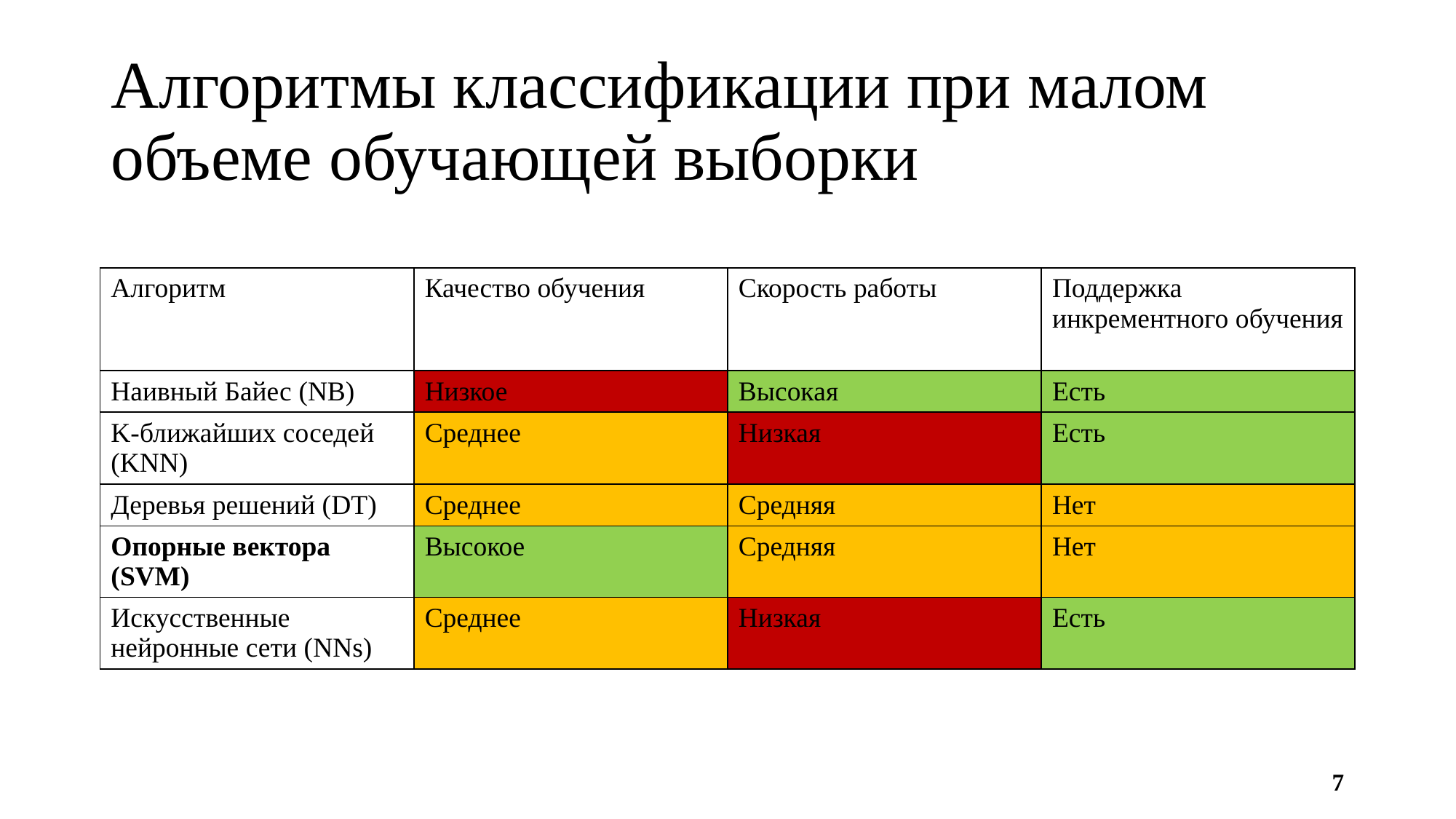

# Алгоритмы классификации при малом объеме обучающей выборки
| Алгоритм | Качество обучения | Скорость работы | Поддержка инкрементного обучения |
| --- | --- | --- | --- |
| Наивный Байес (NB) | Низкое | Высокая | Есть |
| K-ближайших соседей (KNN) | Среднее | Низкая | Есть |
| Деревья решений (DT) | Среднее | Средняя | Нет |
| Опорные вектора (SVM) | Высокое | Средняя | Нет |
| Искусственные нейронные сети (NNs) | Среднее | Низкая | Есть |
7